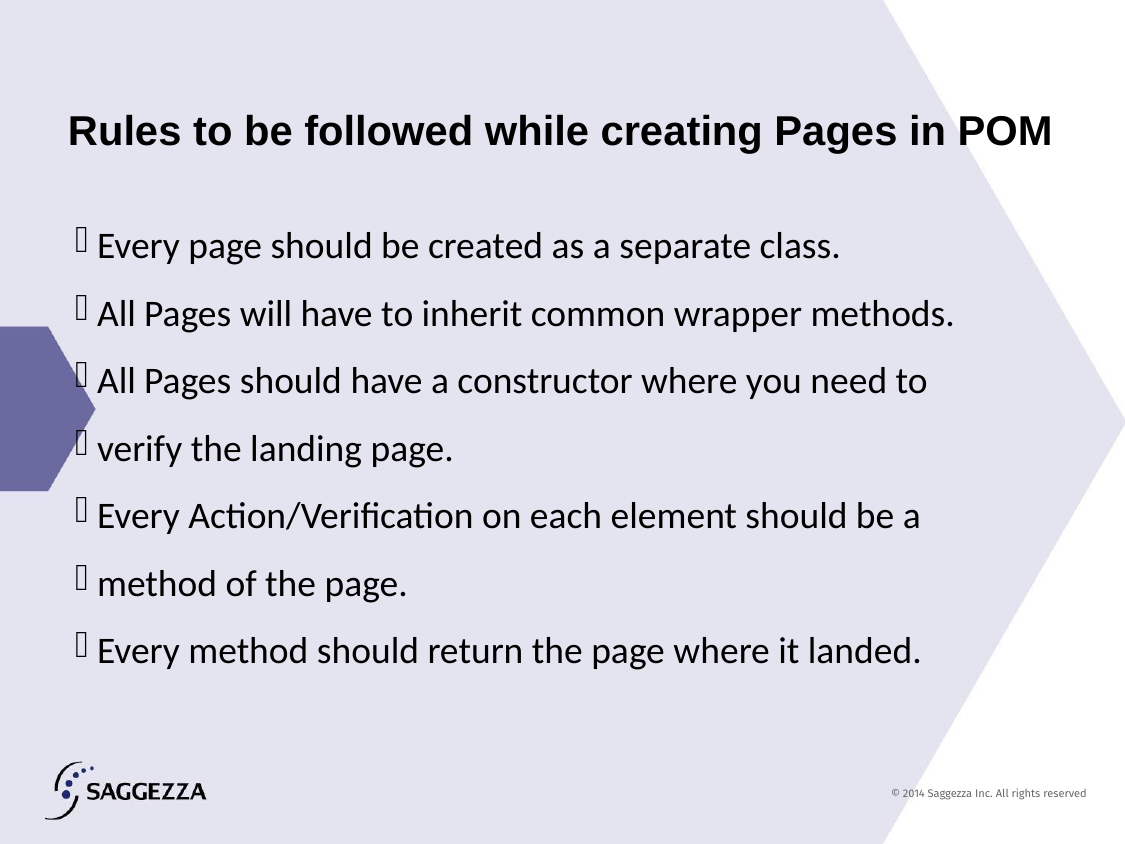

Rules to be followed while creating Pages in POM
 Every page should be created as a separate class.
 All Pages will have to inherit common wrapper methods.
 All Pages should have a constructor where you need to
 verify the landing page.
 Every Action/Verification on each element should be a
 method of the page.
 Every method should return the page where it landed.